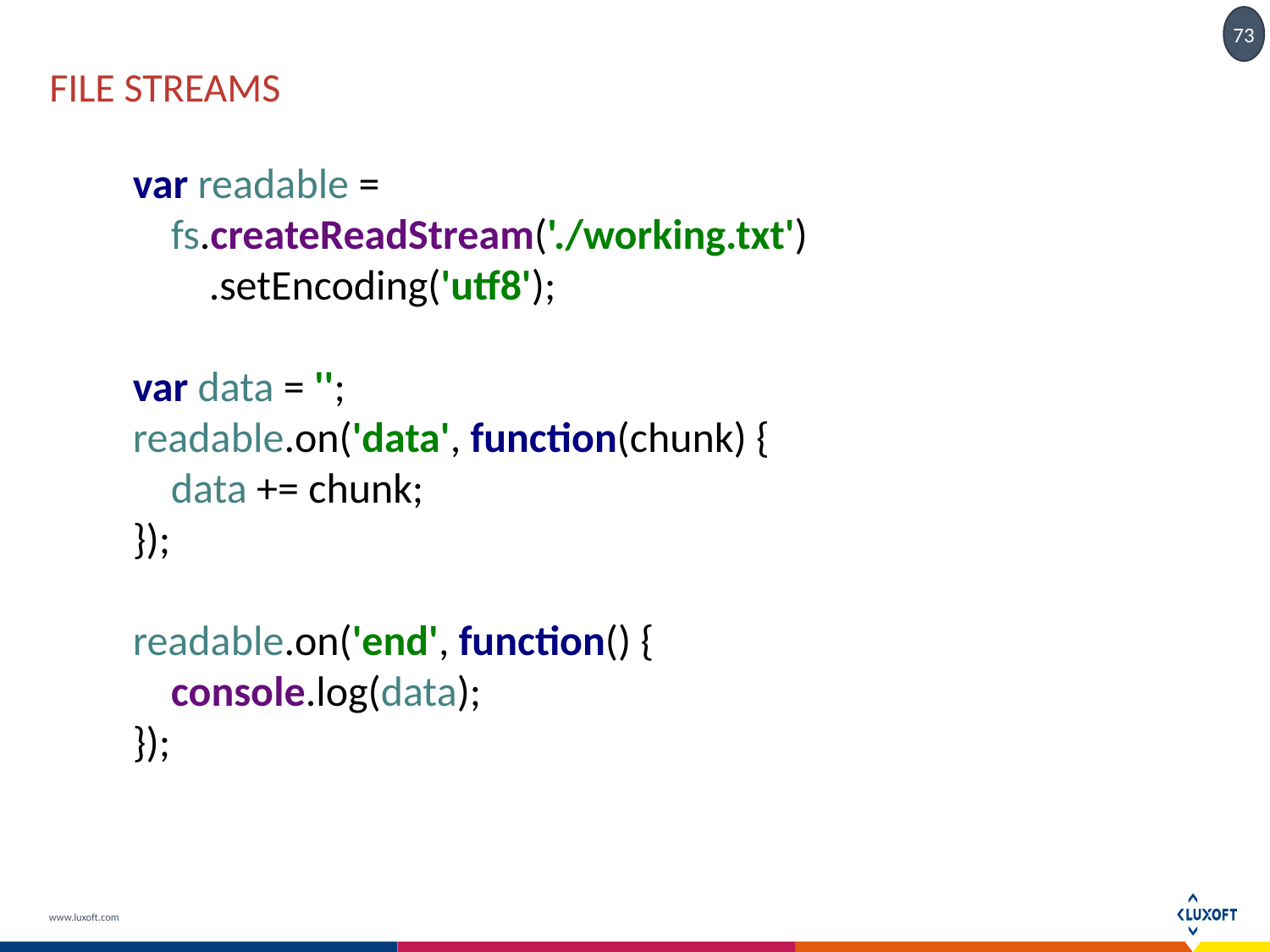

# File streams
var readable =
    fs.createReadStream('./working.txt')
        .setEncoding('utf8');
var data = '';
readable.on('data', function(chunk) {
    data += chunk;
});
readable.on('end', function() {
    console.log(data);
});